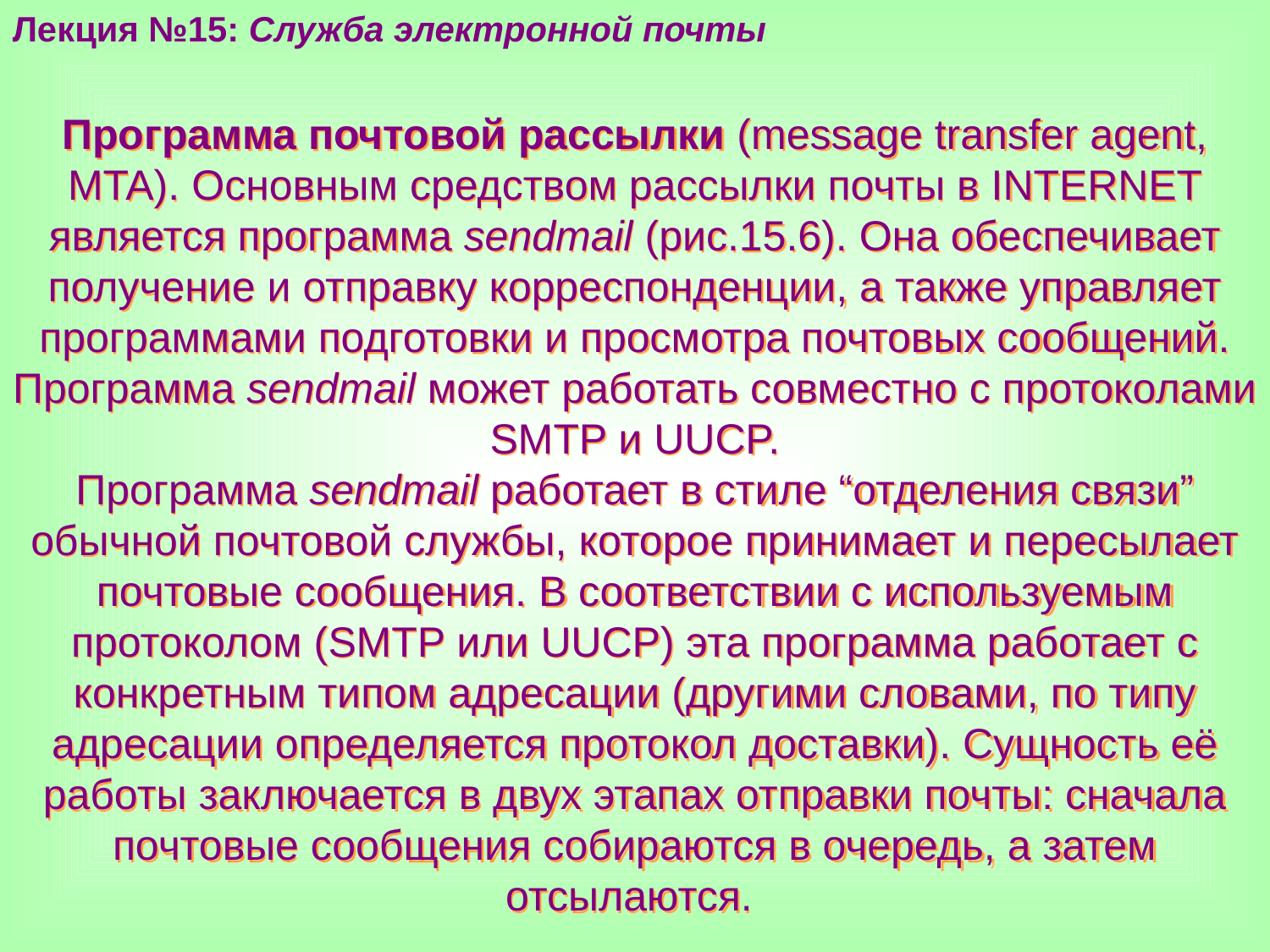

Лекция №15: Служба электронной почты
Программа почтовой рассылки (message transfer agent, MTA). Основным средством рассылки почты в INTERNET является программа sendmail (рис.15.6). Она обеспечивает получение и отправку корреспонденции, а также управляет программами подготовки и просмотра почтовых сообщений. Программа sendmail может работать совместно с протоколами SMTP и UUCP.
Программа sendmail работает в стиле “отделения связи” обычной почтовой службы, которое принимает и пересылает почтовые сообщения. В соответствии с используемым протоколом (SMTP или UUCP) эта программа работает с конкретным типом адресации (другими словами, по типу адресации определяется протокол доставки). Сущность её работы заключается в двух этапах отправки почты: сначала почтовые сообщения собираются в очередь, а затем отсылаются.